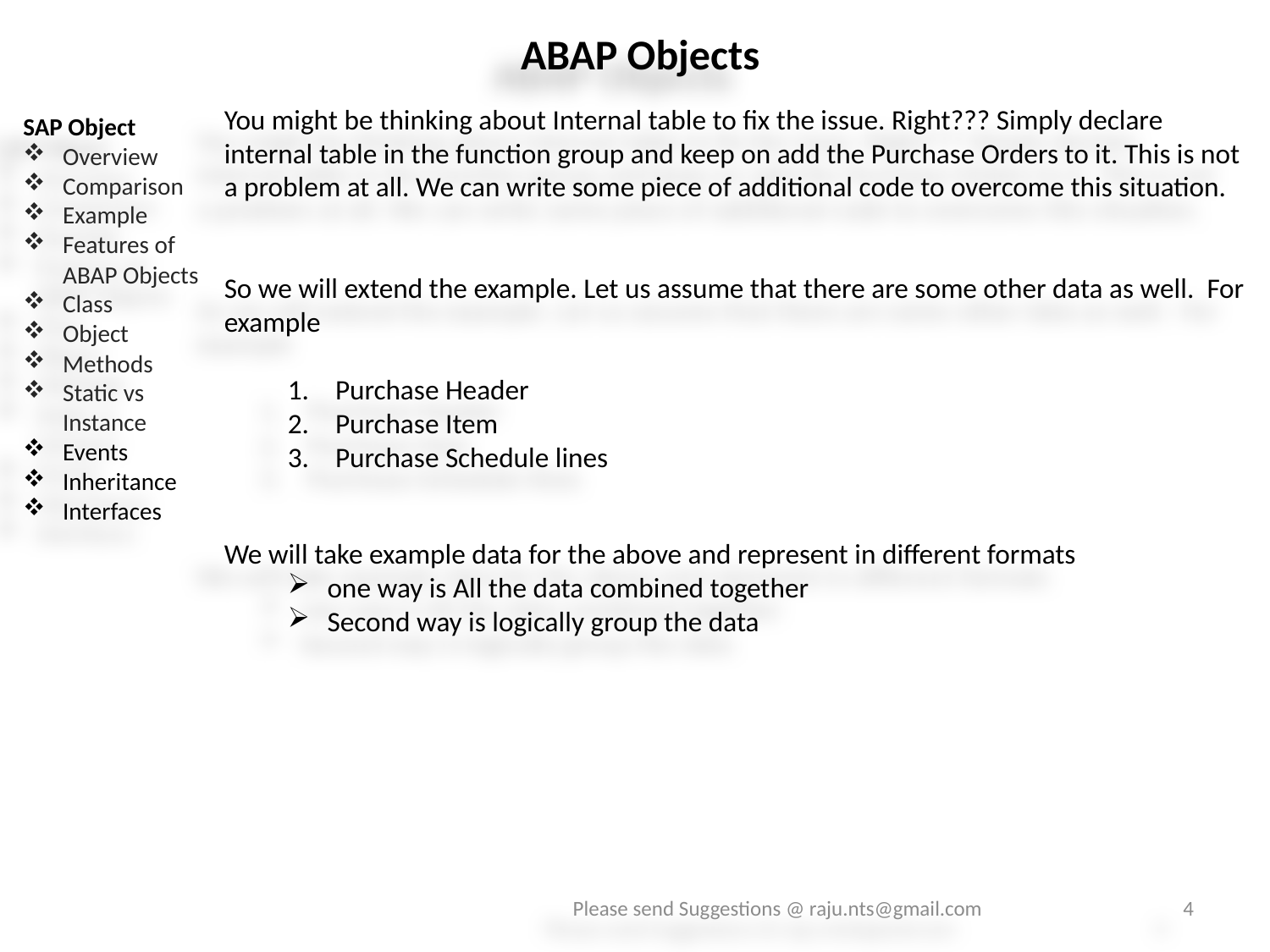

ABAP Objects
You might be thinking about Internal table to fix the issue. Right??? Simply declare internal table in the function group and keep on add the Purchase Orders to it. This is not a problem at all. We can write some piece of additional code to overcome this situation.

So we will extend the example. Let us assume that there are some other data as well.  For example

Purchase Header
Purchase Item
Purchase Schedule lines
SAP Object
Overview
Comparison
Example
Features of ABAP Objects
Class
Object
Methods
Static vs Instance
Events
Inheritance
Interfaces

We will take example data for the above and represent in different formats
one way is All the data combined together
Second way is logically group the data
Please send Suggestions @ raju.nts@gmail.com
4